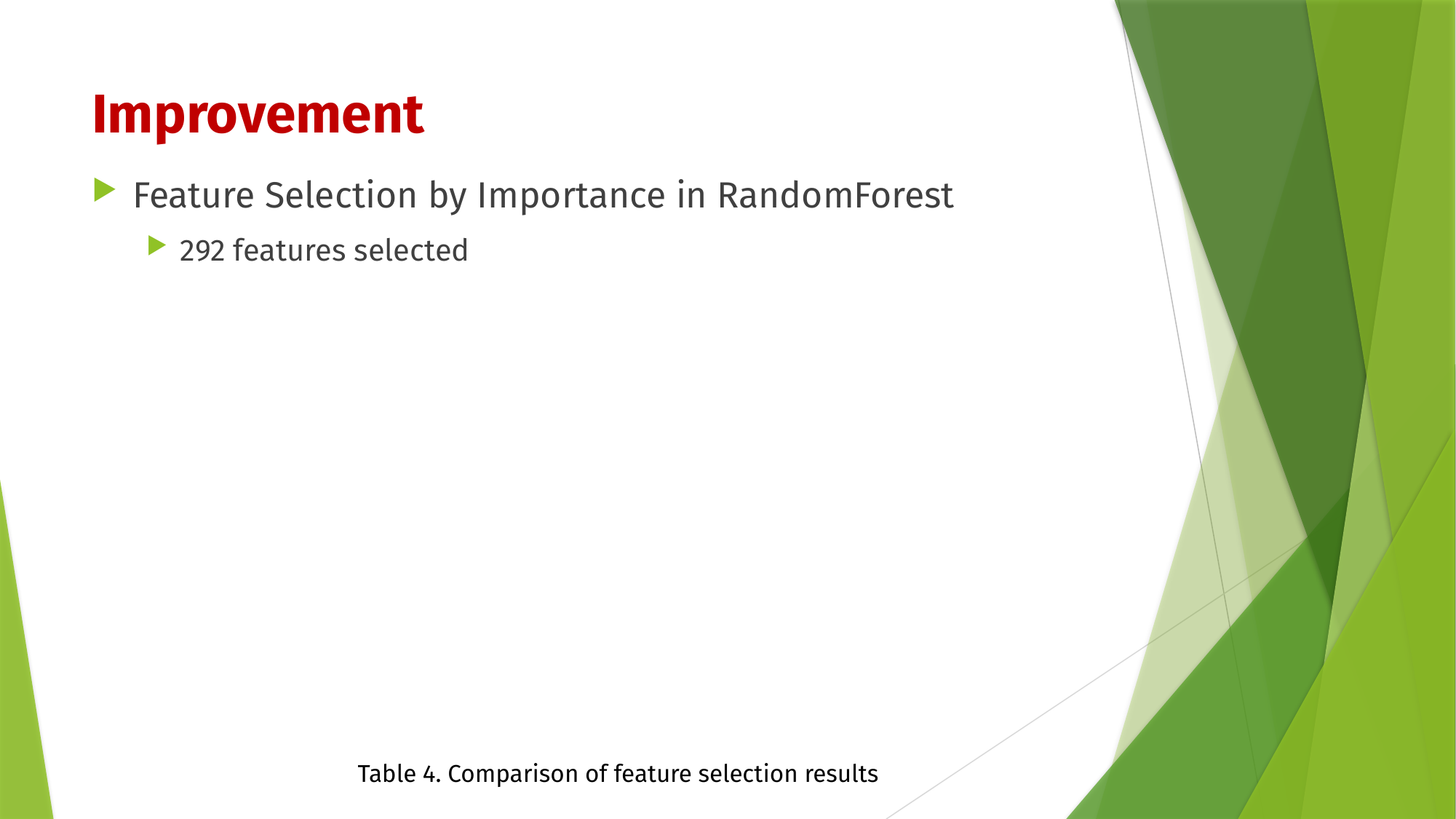

# Improvement
Feature Selection by Importance in RandomForest
292 features selected

Table 4. Comparison of feature selection results